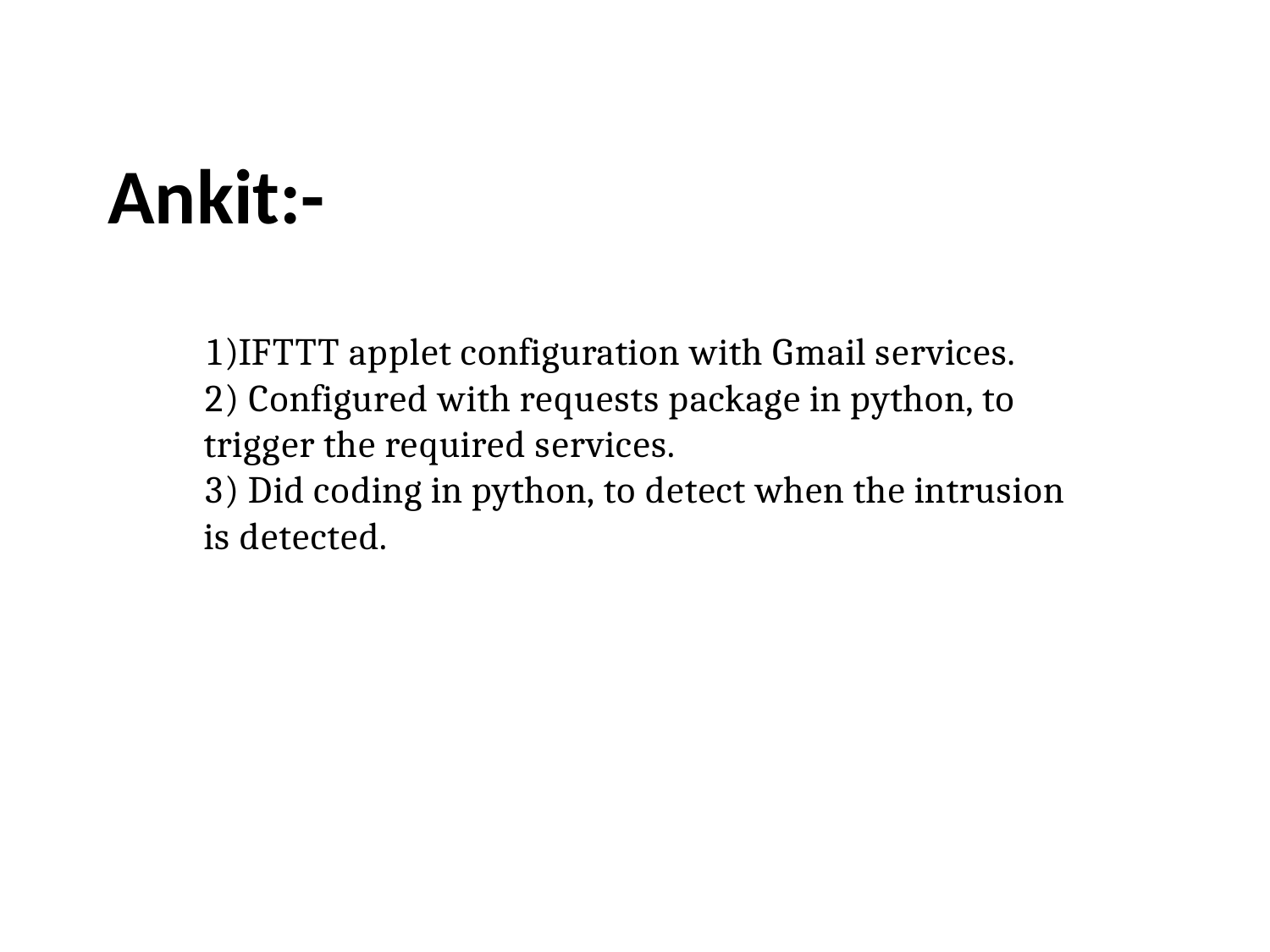

# Ankit:-
1)IFTTT applet configuration with Gmail services.
2) Configured with requests package in python, to trigger the required services.
3) Did coding in python, to detect when the intrusion is detected.